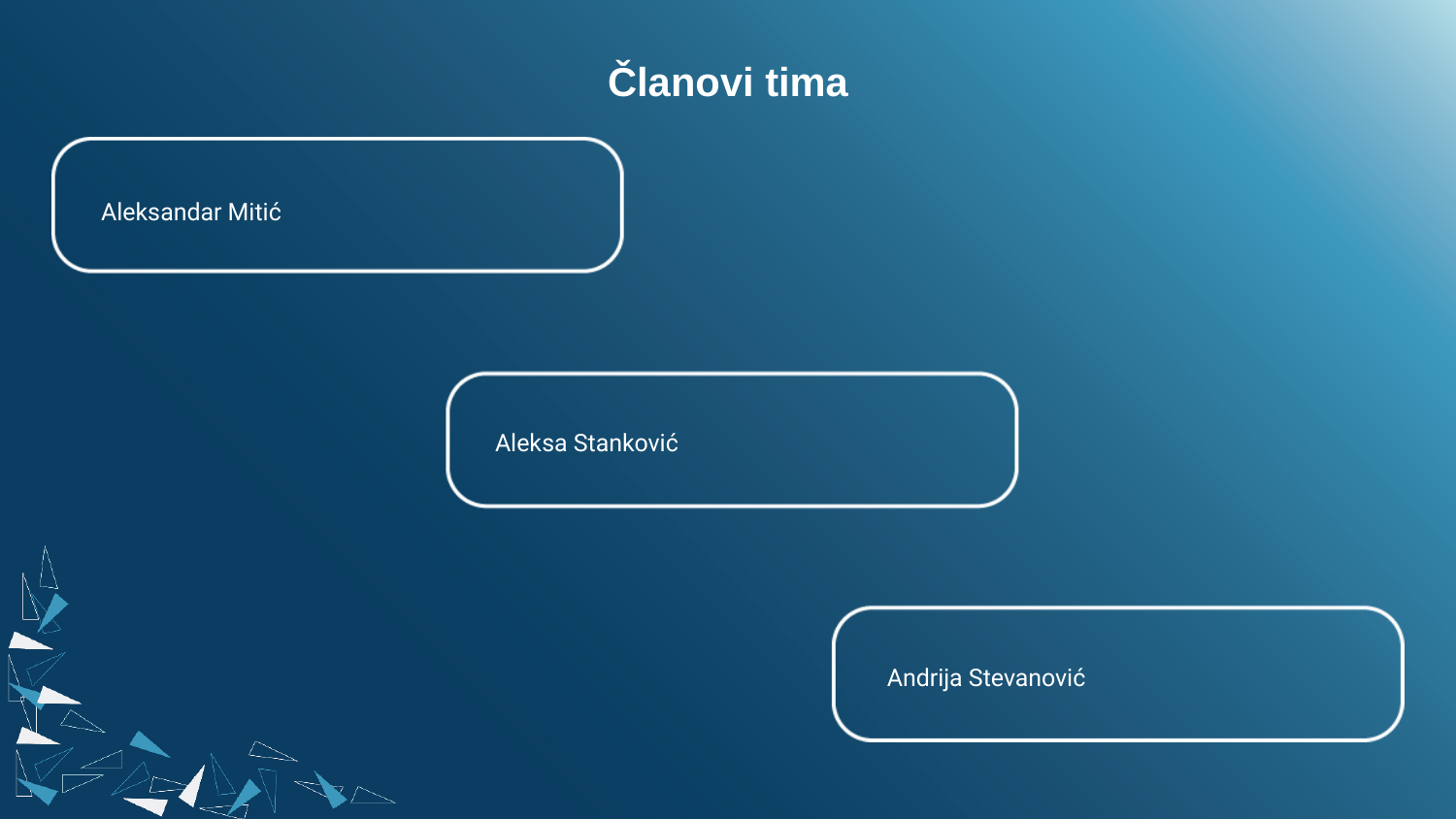

# Članovi tima
Aleksandar Mitić
Aleksa Stanković
Andrija Stevanović